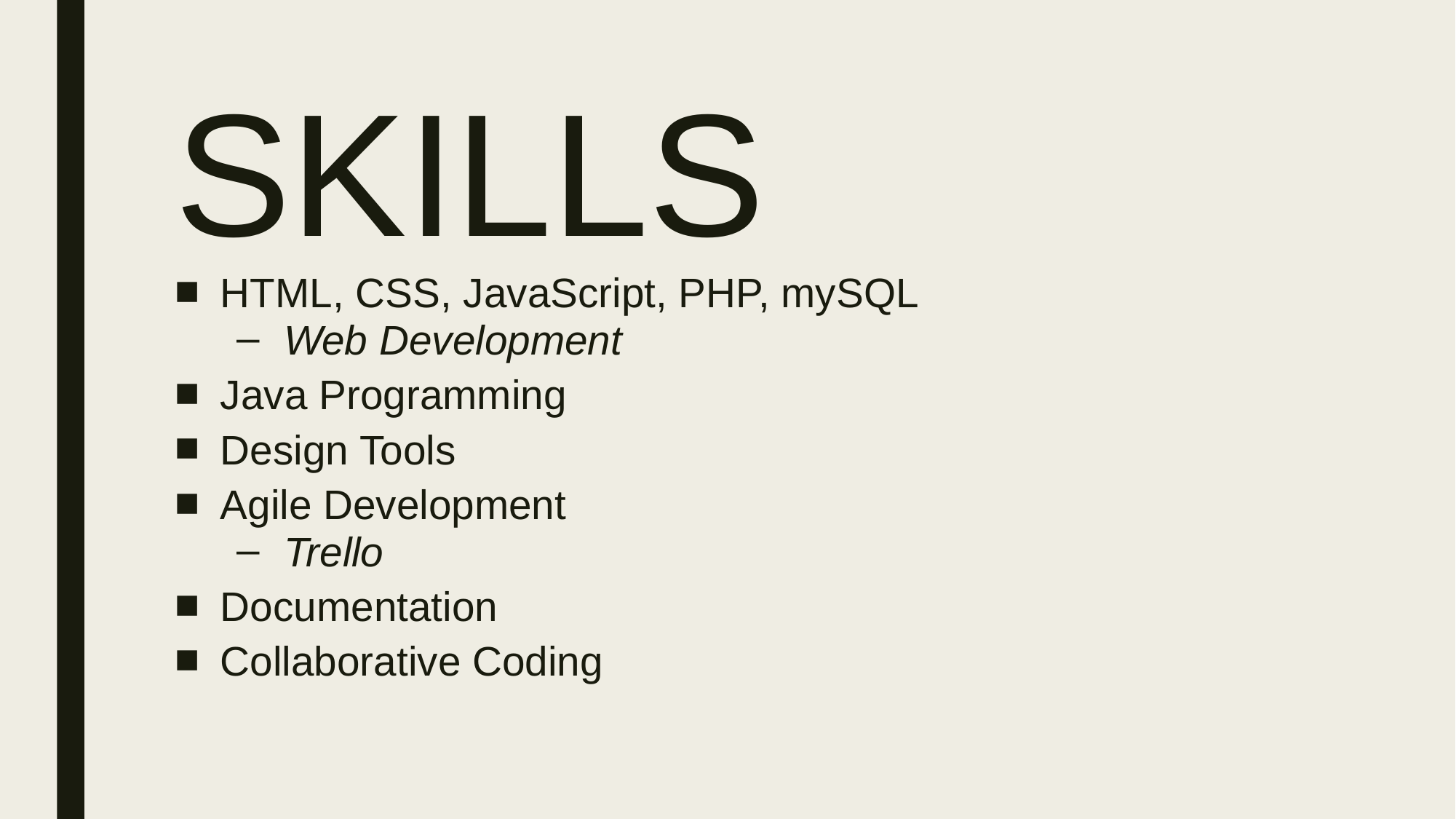

# SKILLS
HTML, CSS, JavaScript, PHP, mySQL
Web Development
Java Programming
Design Tools
Agile Development
Trello
Documentation
Collaborative Coding